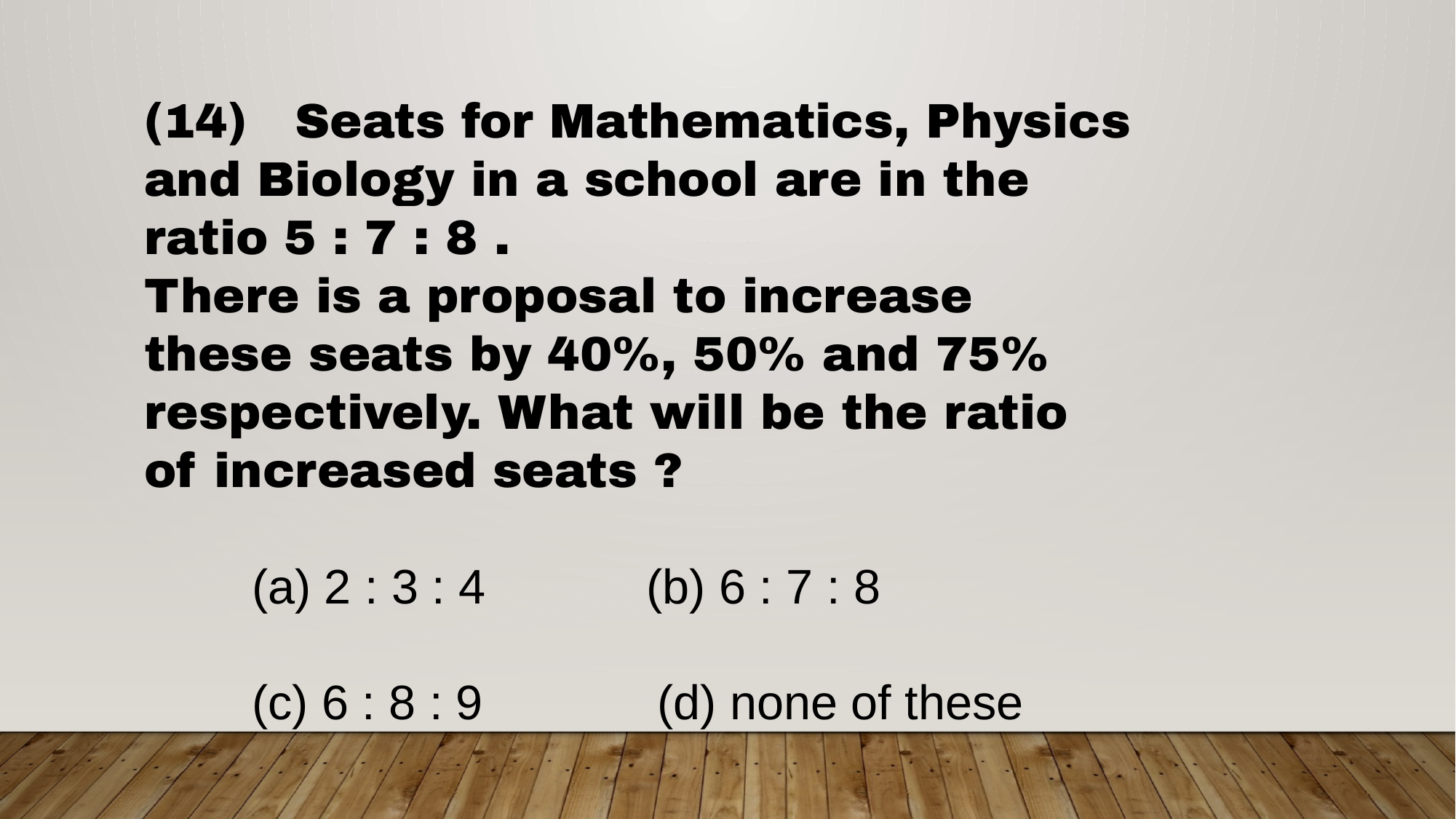

(14)   Seats for Mathematics, Physics and Biology in a school are in the ratio 5 : 7 : 8 .
There is a proposal to increase these seats by 40%, 50% and 75% respectively. What will be the ratio of increased seats ?

        (a) 2 : 3 : 4            (b) 6 : 7 : 8

        (c) 6 : 8 : 9             (d) none of these